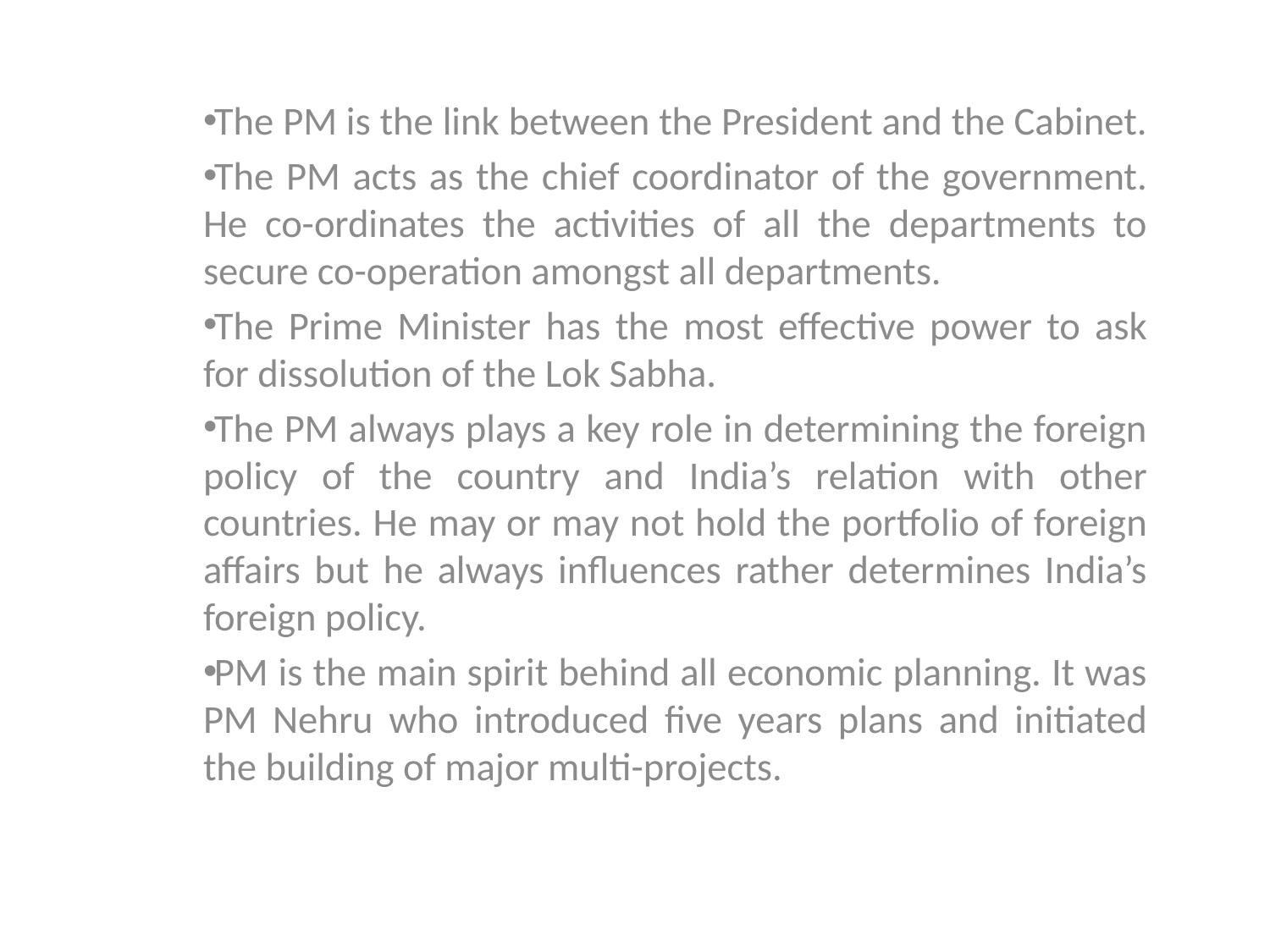

The PM is the link between the President and the Cabinet.
The PM acts as the chief coordinator of the government. He co-ordinates the activities of all the departments to secure co-operation amongst all departments.
The Prime Minister has the most effective power to ask for dissolution of the Lok Sabha.
The PM always plays a key role in determining the foreign policy of the country and India’s relation with other countries. He may or may not hold the portfolio of foreign affairs but he always influences rather determines India’s foreign policy.
PM is the main spirit behind all economic planning. It was PM Nehru who introduced five years plans and initiated the building of major multi-projects.